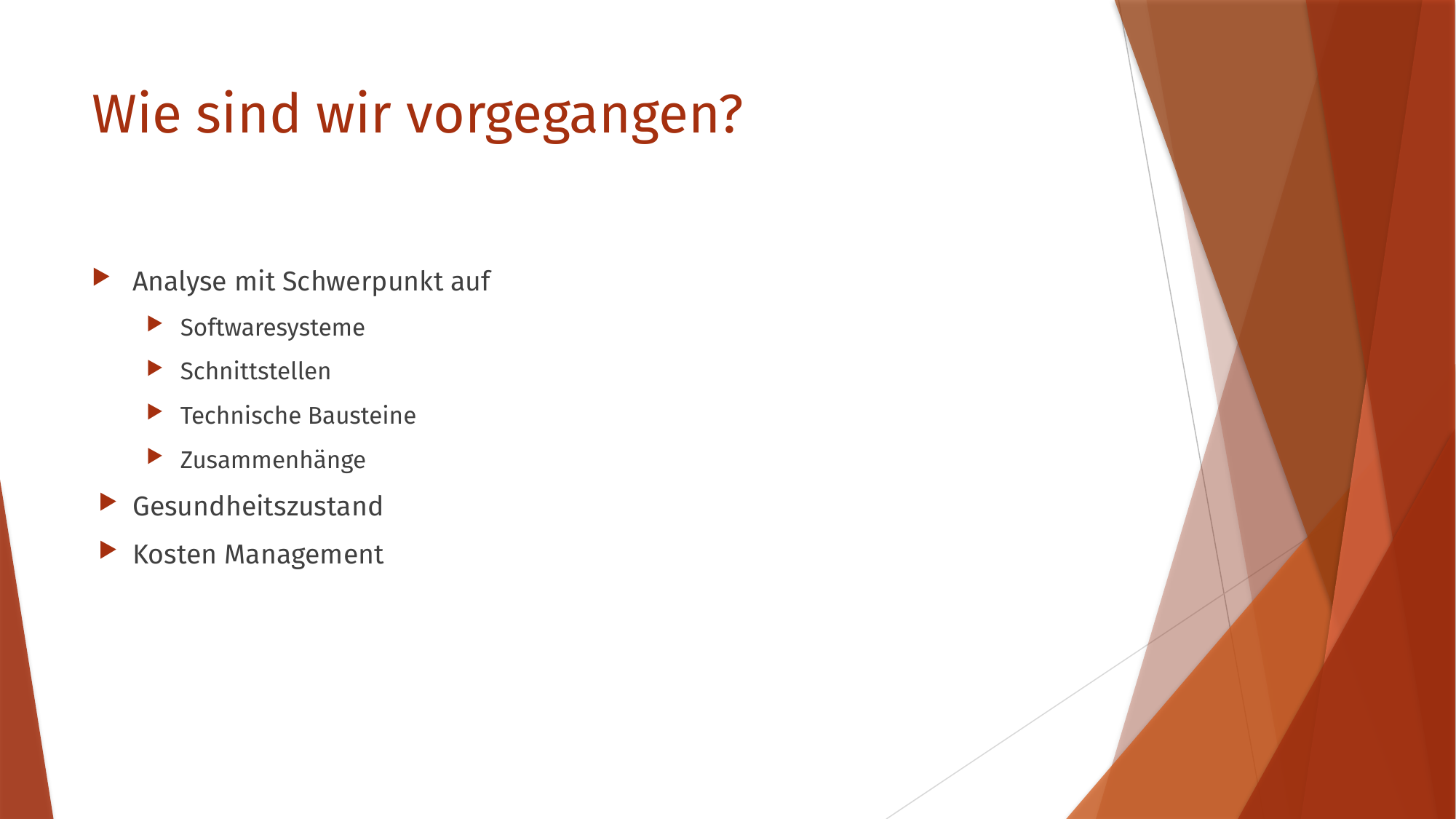

# Wie sind wir vorgegangen?
Analyse mit Schwerpunkt auf
Softwaresysteme
Schnittstellen
Technische Bausteine
Zusammenhänge
Gesundheitszustand
Kosten Management